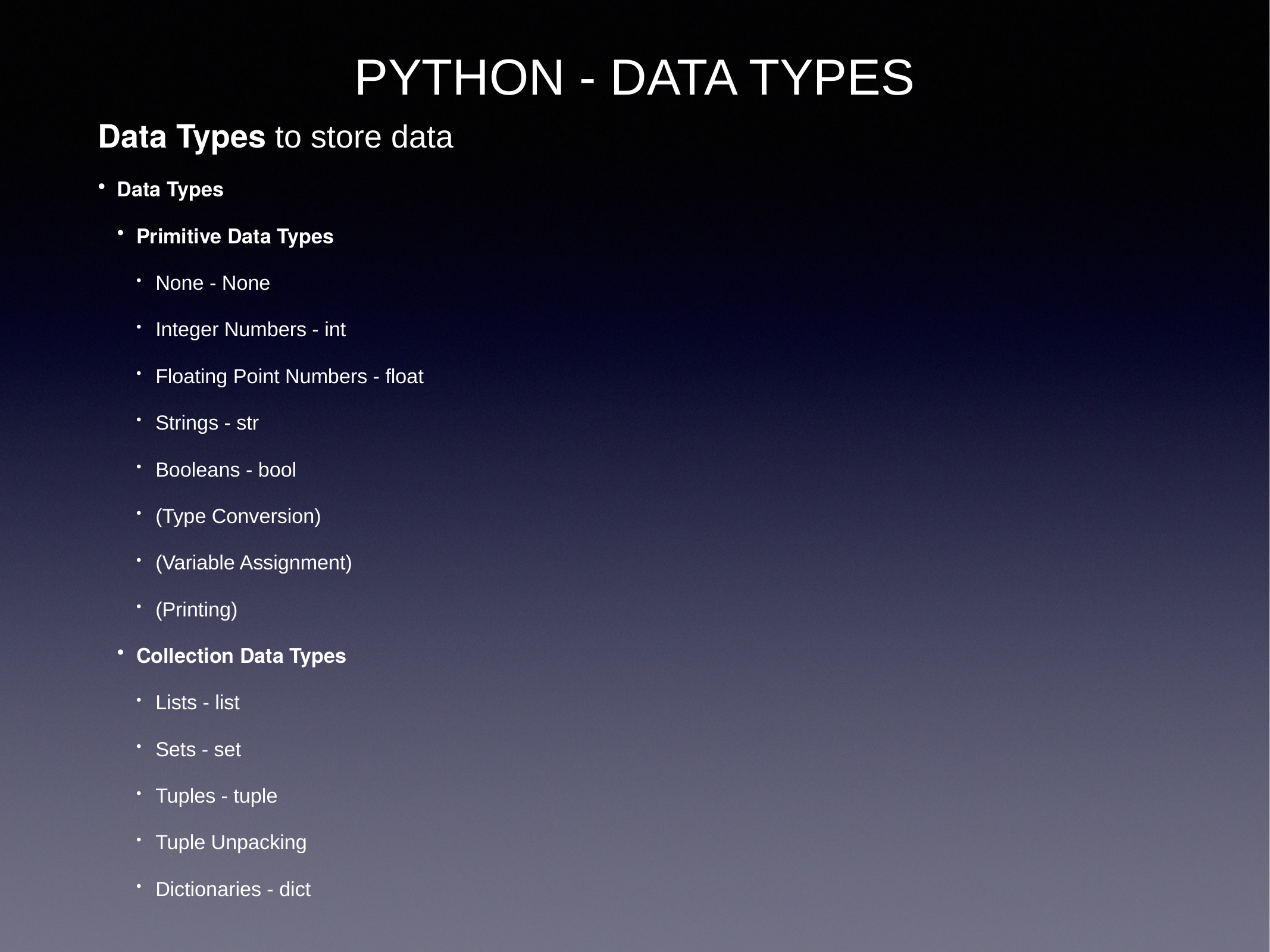

# PYTHON - DATA TYPES
Data Types to store data
Data Types
Primitive Data Types
None - None
Integer Numbers - int
Floating Point Numbers - float
Strings - str
Booleans - bool
(Type Conversion)
(Variable Assignment)
(Printing)
Collection Data Types
Lists - list
Sets - set
Tuples - tuple
Tuple Unpacking
Dictionaries - dict